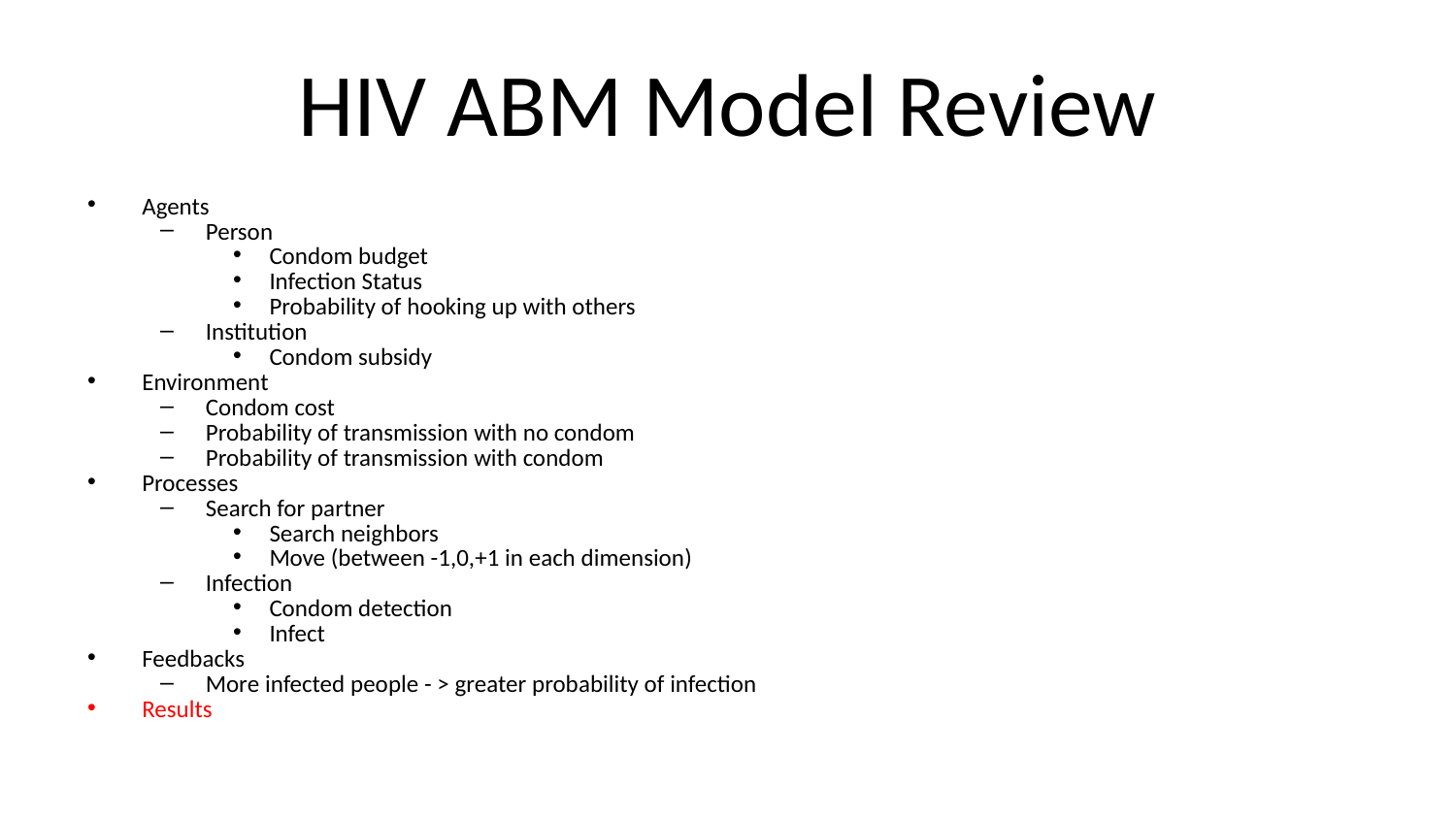

# HIV ABM Model Review
Agents
Person
Condom budget
Infection Status
Probability of hooking up with others
Institution
Condom subsidy
Environment
Condom cost
Probability of transmission with no condom
Probability of transmission with condom
Processes
Search for partner
Search neighbors
Move (between -1,0,+1 in each dimension)
Infection
Condom detection
Infect
Feedbacks
More infected people - > greater probability of infection
Results